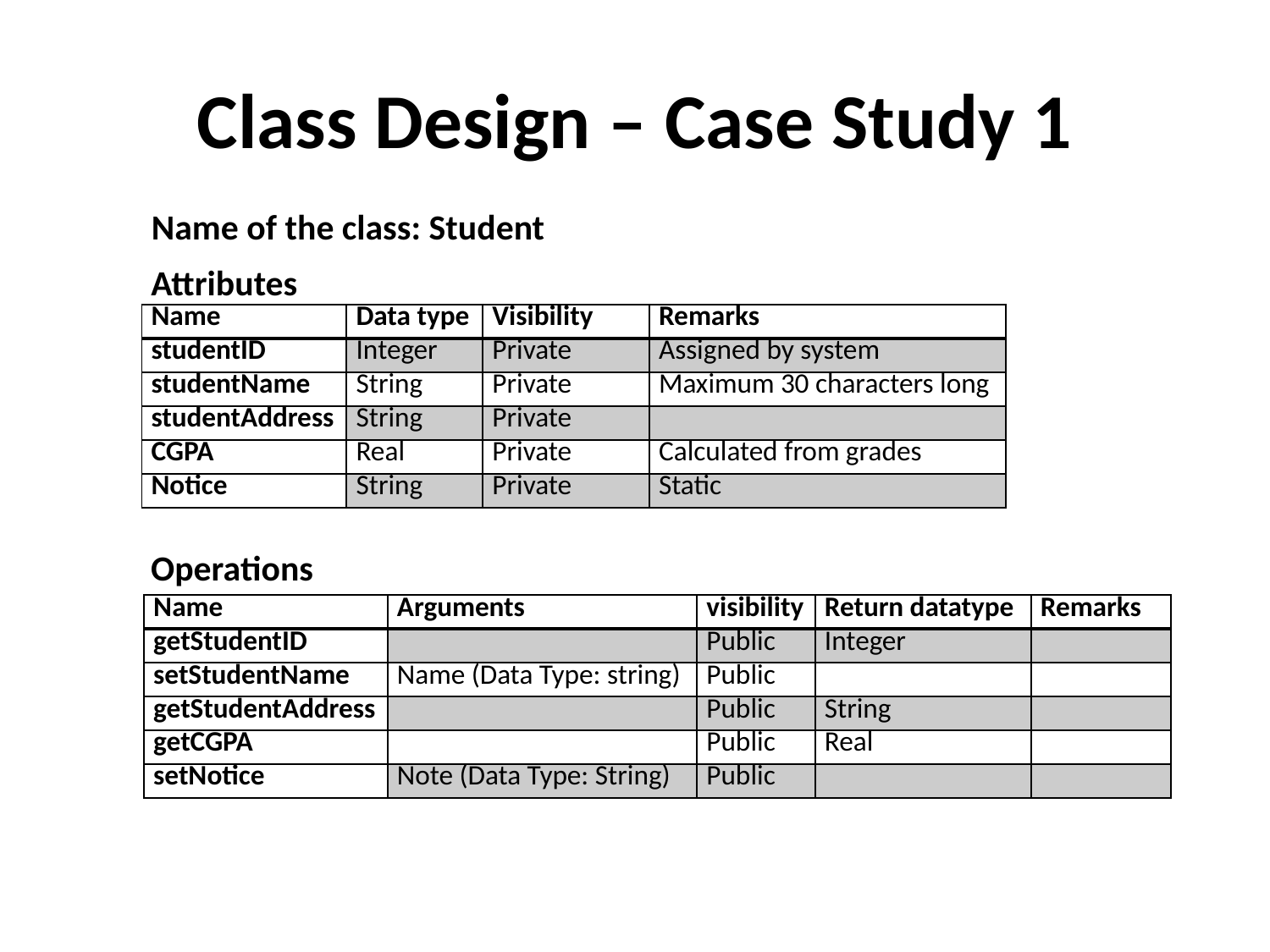

# Class Design – Case Study 1
Name of the class: Student
Attributes
| Name | Data type | Visibility | Remarks |
| --- | --- | --- | --- |
| studentID | Integer | Private | Assigned by system |
| studentName | String | Private | Maximum 30 characters long |
| studentAddress | String | Private |  |
| CGPA | Real | Private | Calculated from grades |
| Notice | String | Private | Static |
Operations
| Name | Arguments | visibility | Return datatype | Remarks |
| --- | --- | --- | --- | --- |
| getStudentID |  | Public | Integer |  |
| setStudentName | Name (Data Type: string) | Public |  |  |
| getStudentAddress |  | Public | String |  |
| getCGPA |  | Public | Real |  |
| setNotice | Note (Data Type: String) | Public |  |  |